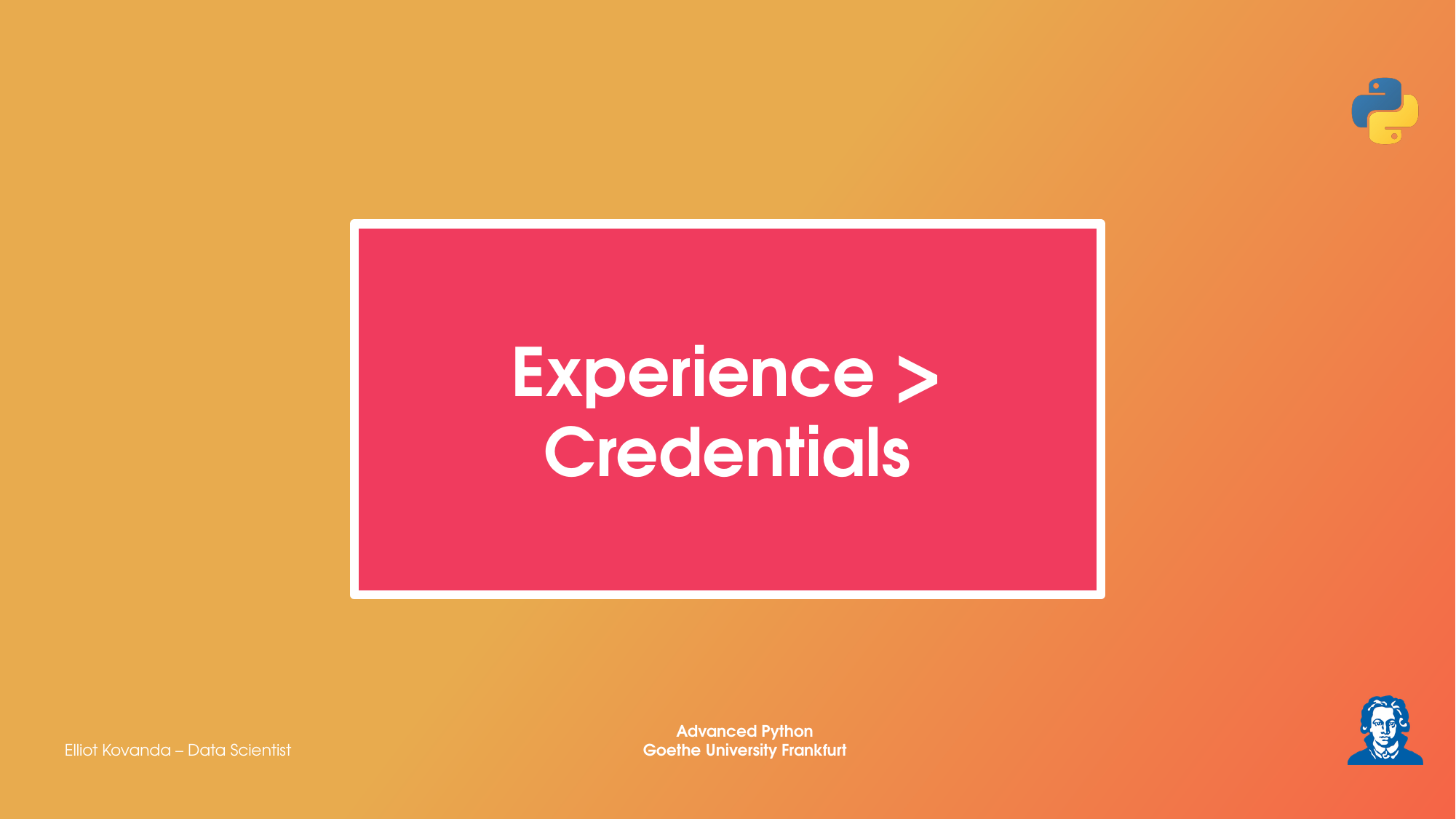

#

Experience > Credentials
Elliot Kovanda – Data Scientist